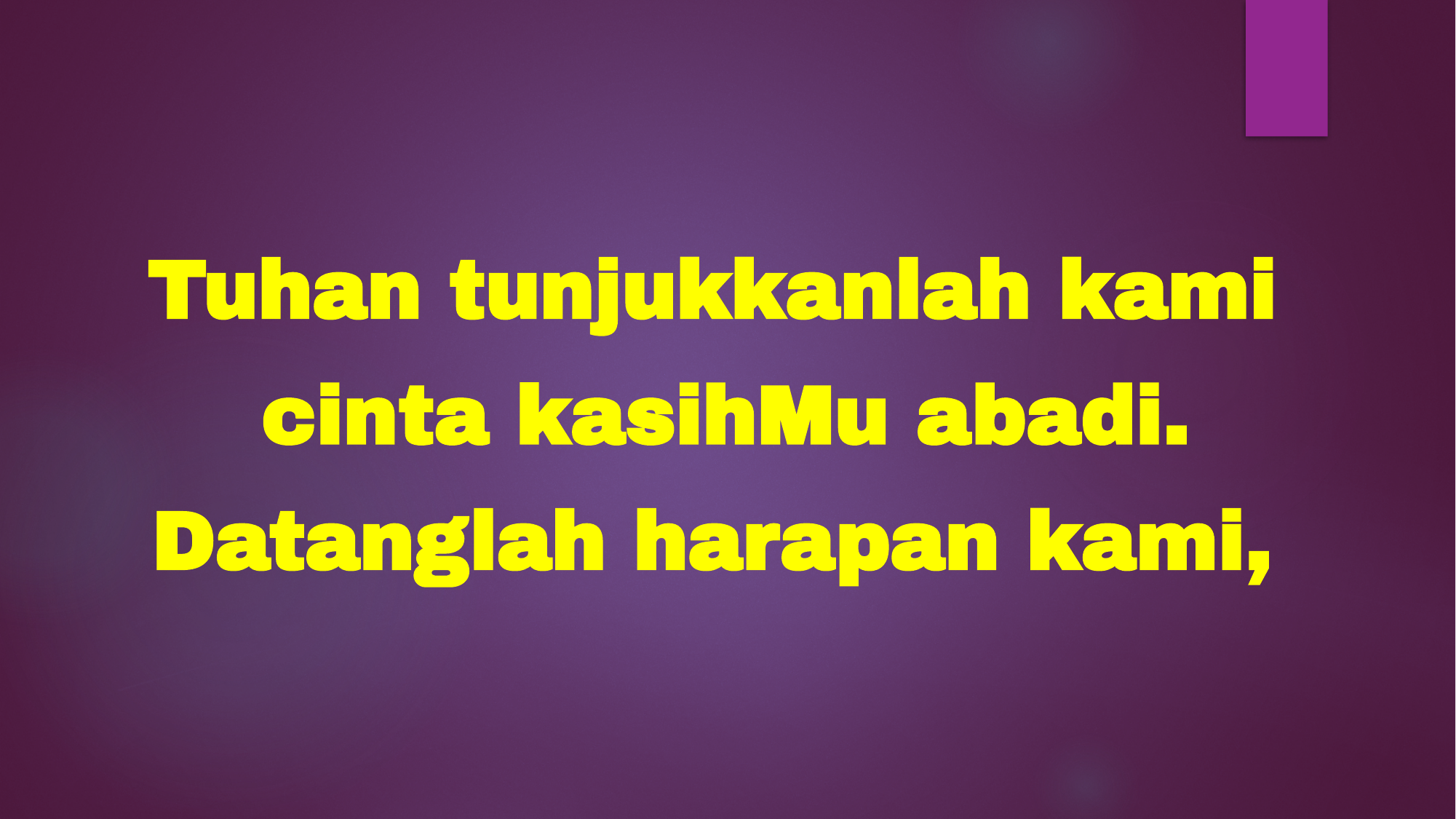

Tuhan tunjukkanlah kami
cinta kasihMu abadi.
Datanglah harapan kami,